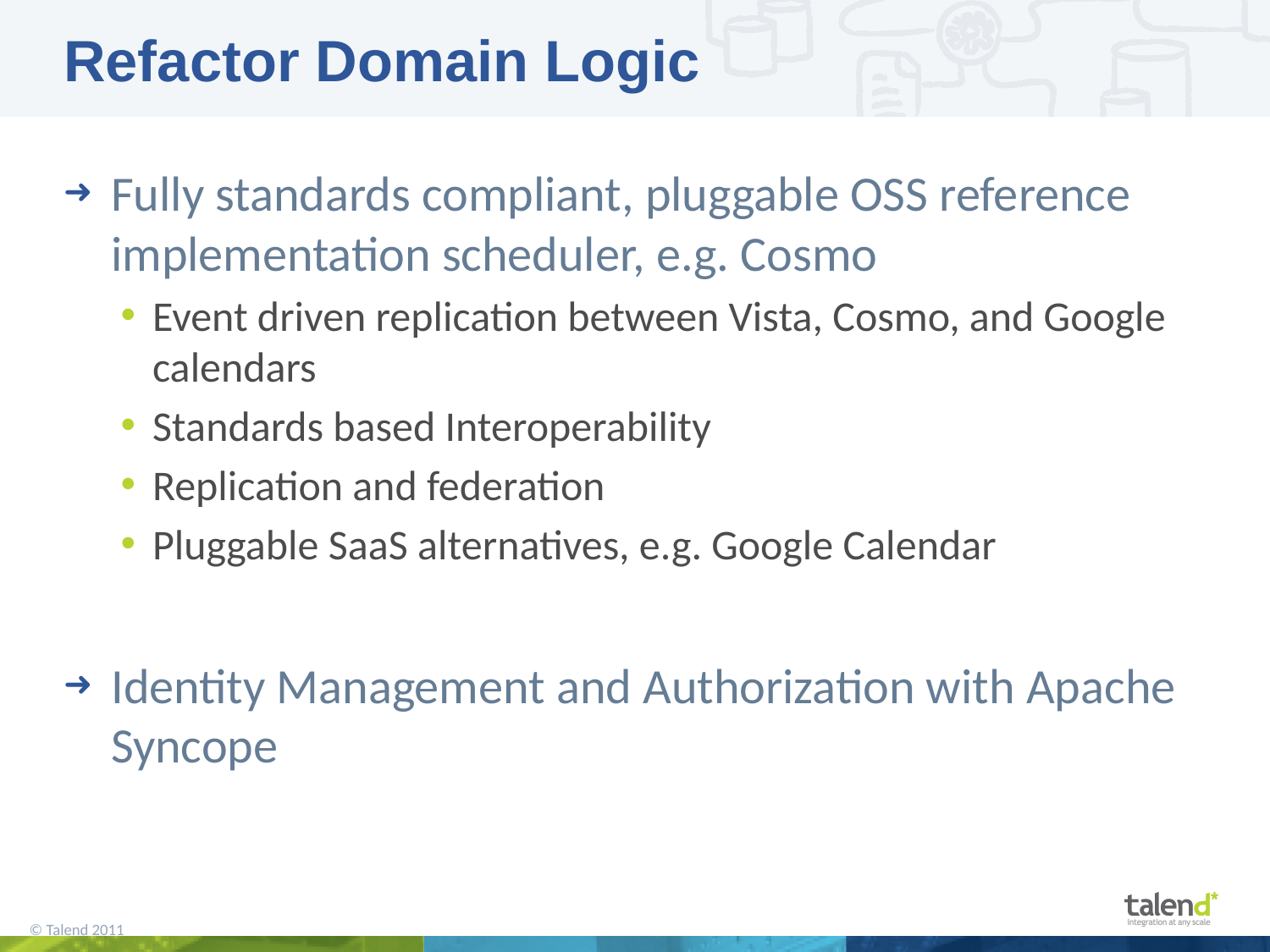

# Refactor Domain Logic
Fully standards compliant, pluggable OSS reference implementation scheduler, e.g. Cosmo
Event driven replication between Vista, Cosmo, and Google calendars
Standards based Interoperability
Replication and federation
Pluggable SaaS alternatives, e.g. Google Calendar

Identity Management and Authorization with Apache Syncope
11
© Talend 2011